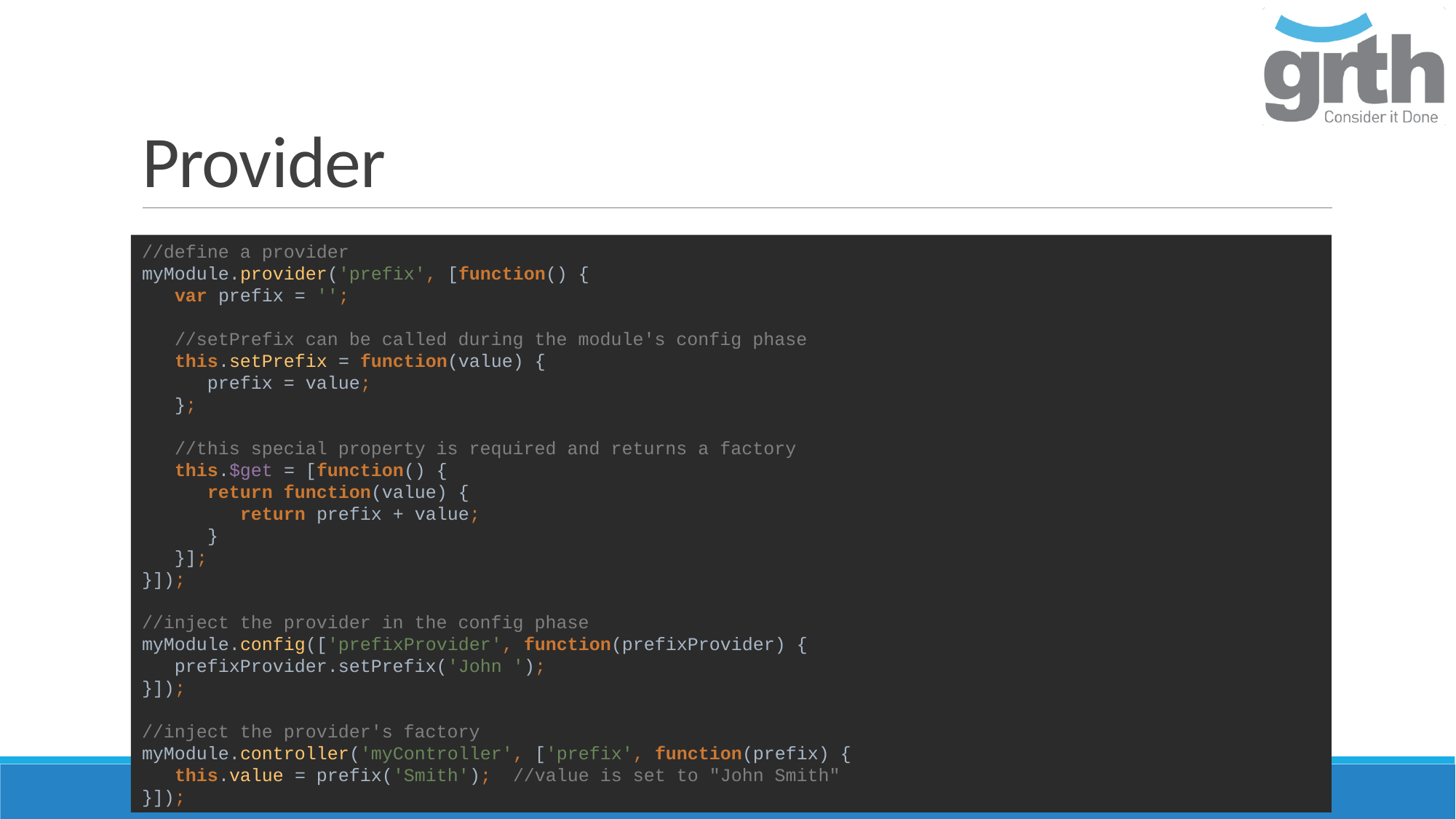

# Provider

//define a provider
myModule.provider('prefix', [function() {
   var prefix = '';
   //setPrefix can be called during the module's config phase
   this.setPrefix = function(value) {
      prefix = value;
   };
   //this special property is required and returns a factory
   this.$get = [function() {
      return function(value) {
         return prefix + value;
      }
   }];
}]);
//inject the provider in the config phase
myModule.config(['prefixProvider', function(prefixProvider) {
   prefixProvider.setPrefix('John ');
}]);
//inject the provider's factory
myModule.controller('myController', ['prefix', function(prefix) {
   this.value = prefix('Smith');  //value is set to "John Smith"
}]);